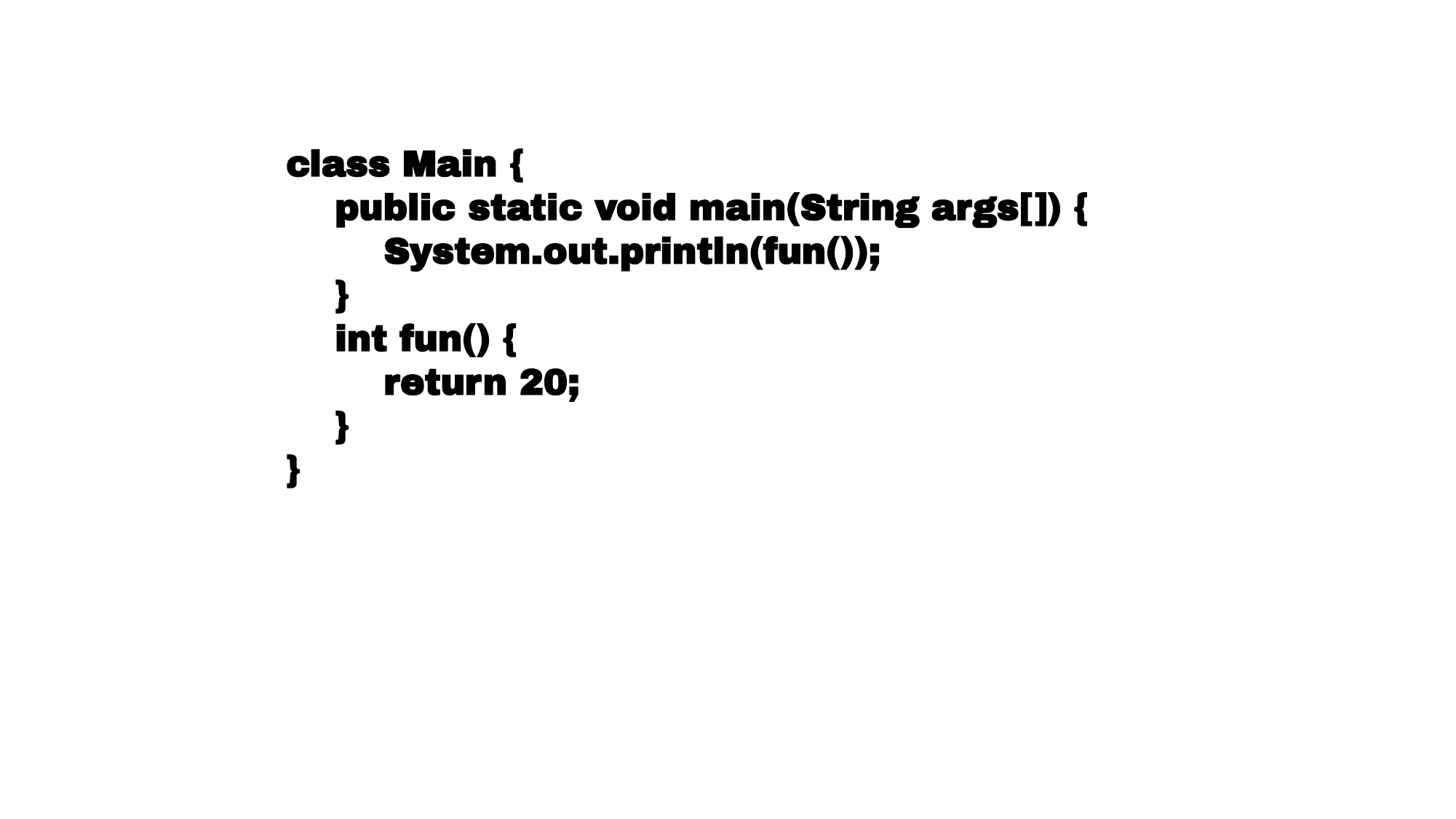

class Main {
    public static void main(String args[]) {
        System.out.println(fun());
    }
    int fun() {
        return 20;
    }
}